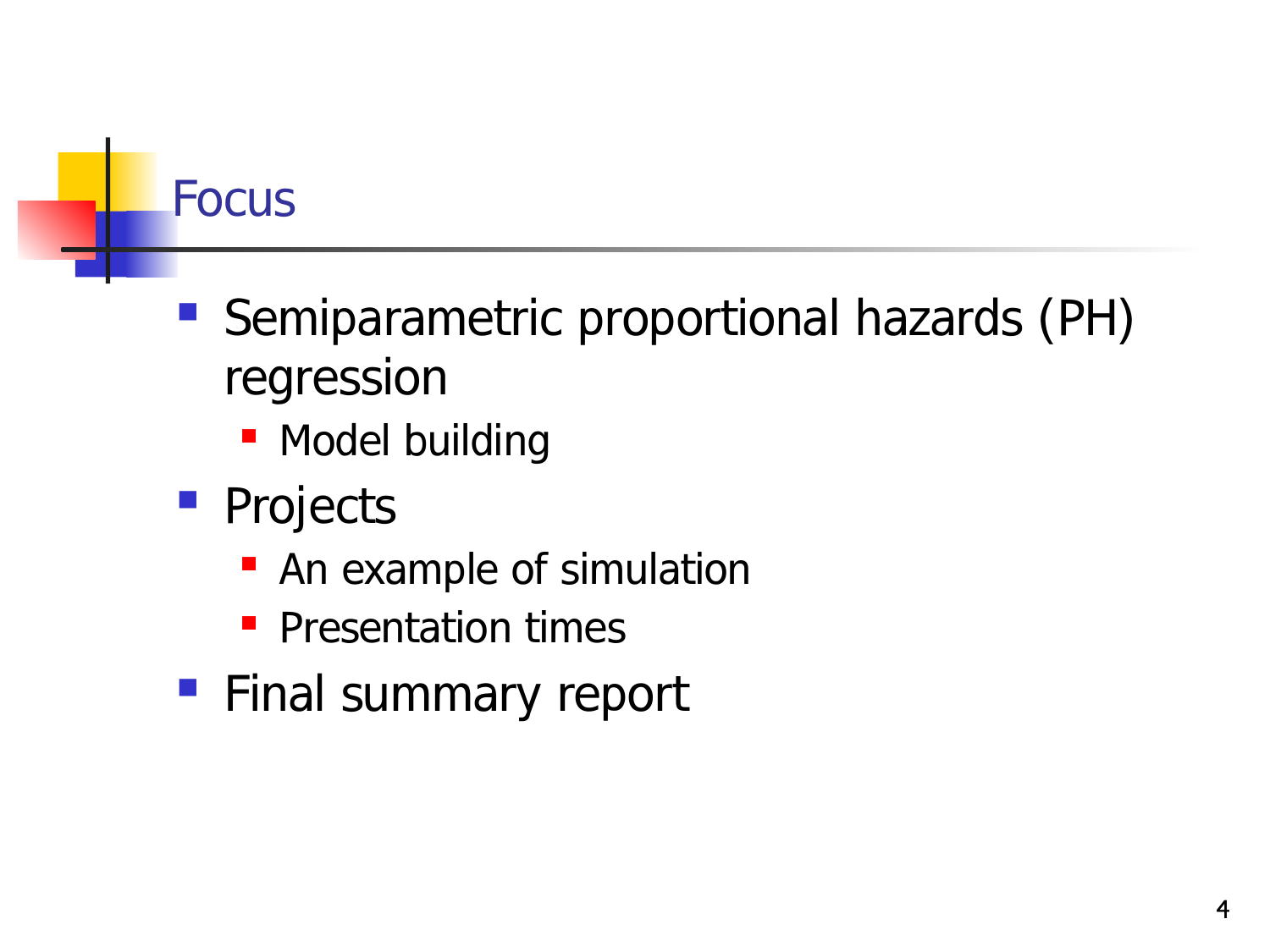

# Focus
Semiparametric proportional hazards (PH) regression
Model building
Projects
An example of simulation
Presentation times
Final summary report

4